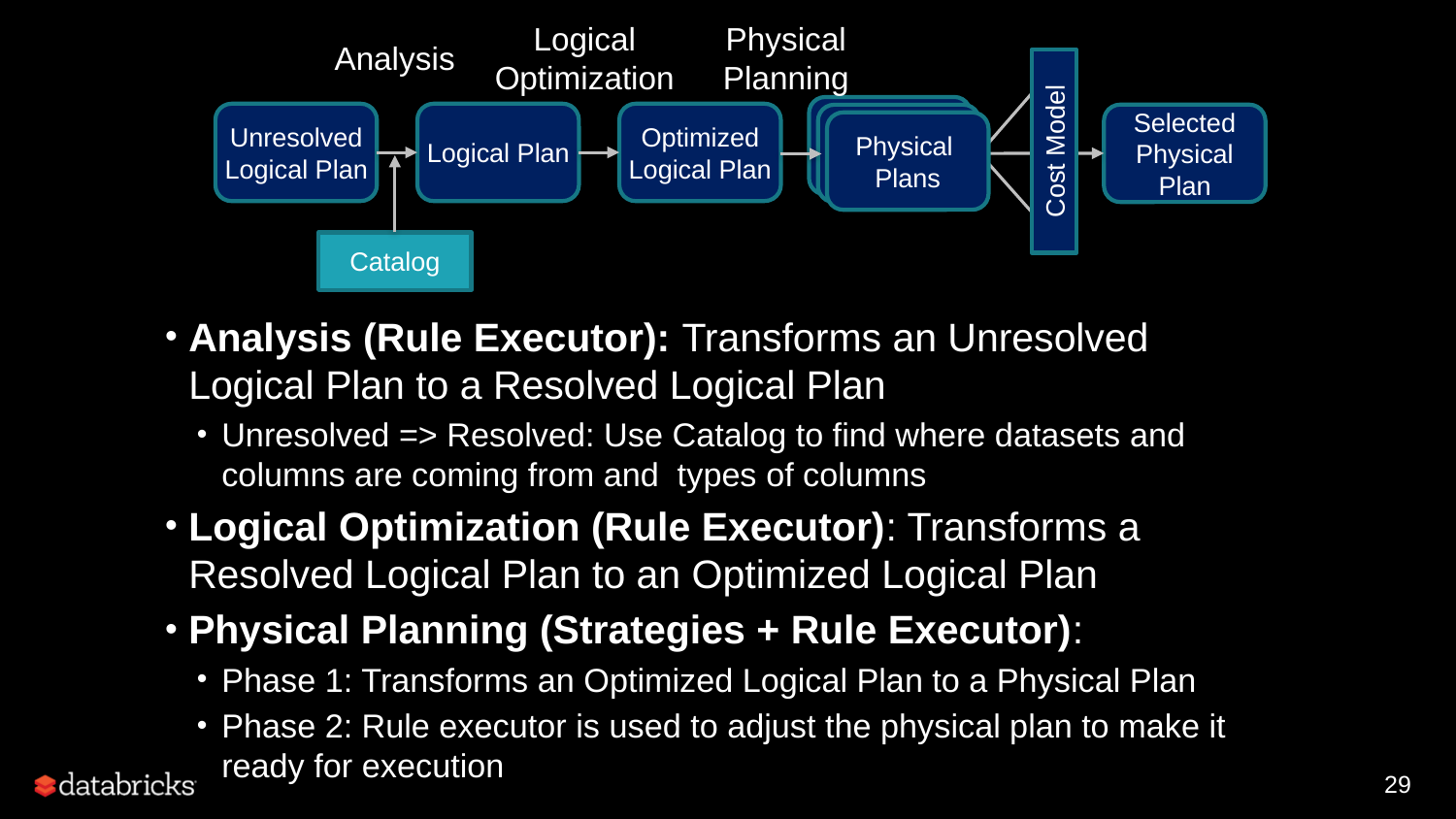

Logical
Optimization
Physical
Planning
Analysis

Unresolved Logical Plan
Logical Plan
Optimized Logical Plan
Selected Physical Plan

Physical
Plans
Cost Model
Catalog
Analysis (Rule Executor): Transforms an Unresolved Logical Plan to a Resolved Logical Plan
Unresolved => Resolved: Use Catalog to find where datasets and columns are coming from and  types of columns
Logical Optimization (Rule Executor): Transforms a Resolved Logical Plan to an Optimized Logical Plan
Physical Planning (Strategies + Rule Executor):
Phase 1: Transforms an Optimized Logical Plan to a Physical Plan
Phase 2: Rule executor is used to adjust the physical plan to make it ready for execution